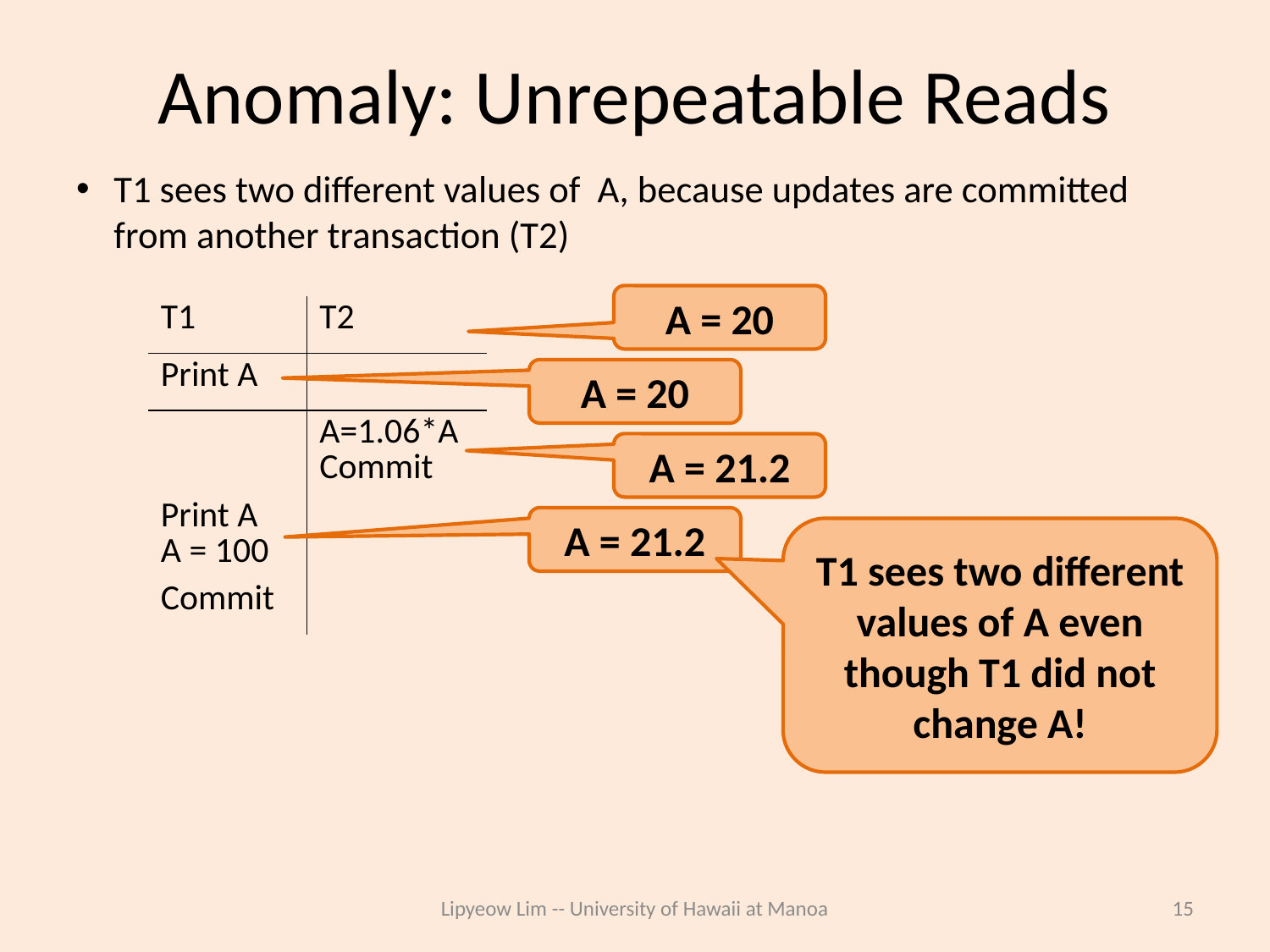

# Anomaly: Unrepeatable Reads
T1 sees two different values of  A, because updates are committed from another transaction (T2)
A = 20
| T1 | T2 |
| --- | --- |
| Print A |  |
|  | A=1.06\*A Commit |
| Print A A = 100 |  |
| Commit |  |
A = 20
A = 21.2
A = 21.2
T1 sees two different values of A even though T1 did not change A!
Lipyeow Lim -- University of Hawaii at Manoa
15